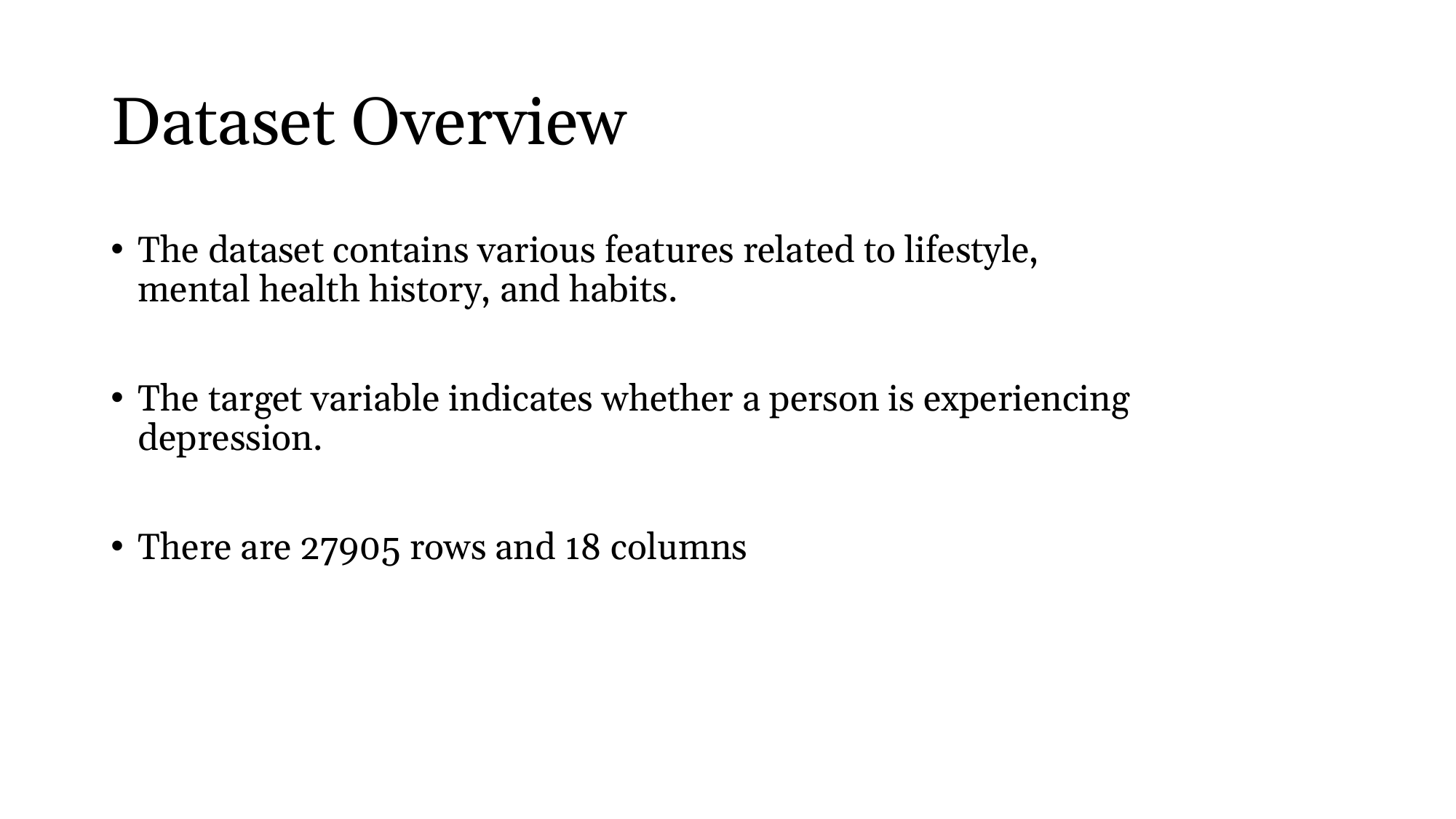

# Dataset Overview
The dataset contains various features related to lifestyle, mental health history, and habits.

The target variable indicates whether a person is experiencing depression.

There are 27905 rows and 18 columns